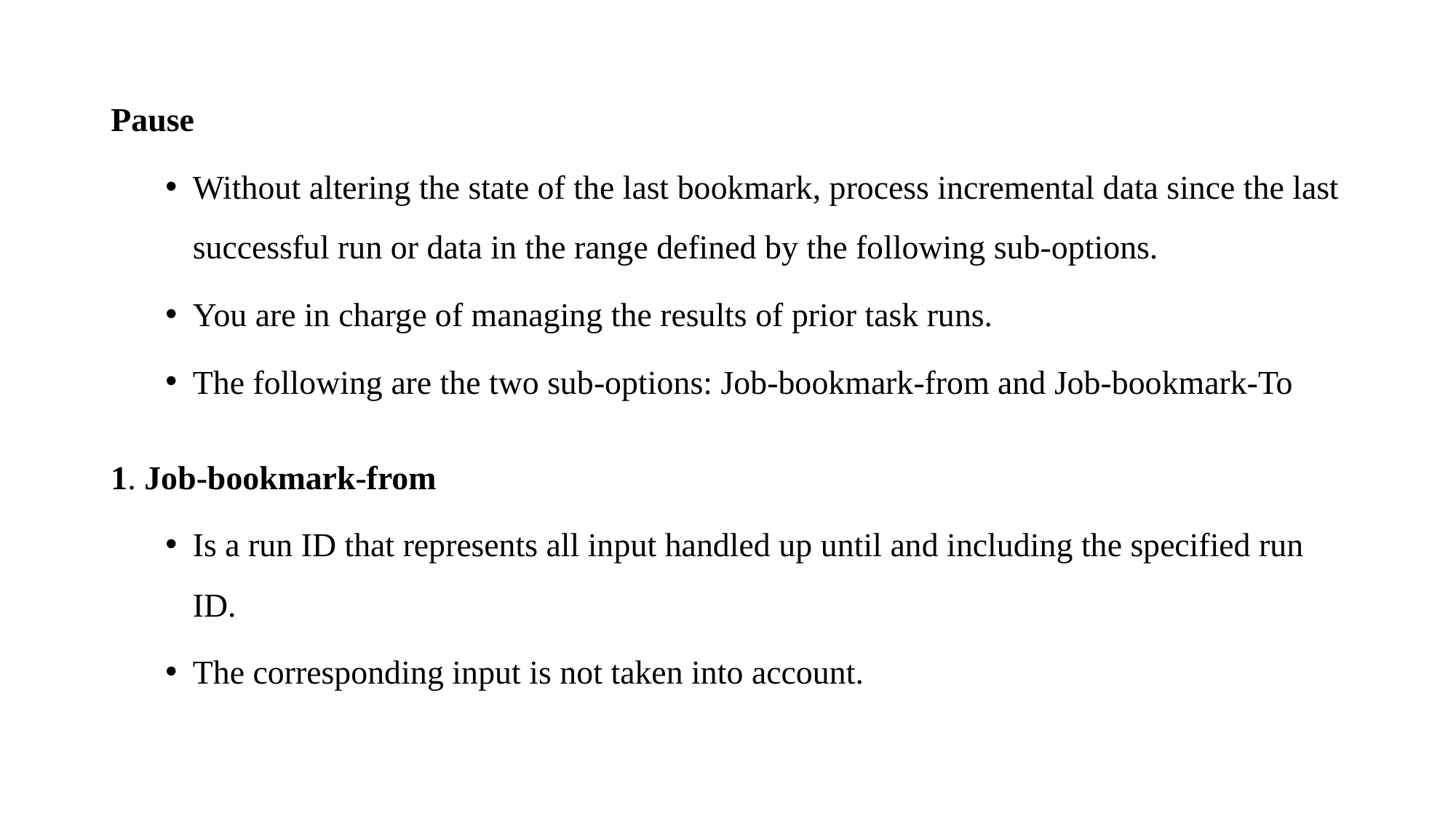

Pause
Without altering the state of the last bookmark, process incremental data since the last successful run or data in the range defined by the following sub-options.
You are in charge of managing the results of prior task runs.
The following are the two sub-options: Job-bookmark-from and Job-bookmark-To
1. Job-bookmark-from
Is a run ID that represents all input handled up until and including the specified run ID.
The corresponding input is not taken into account.